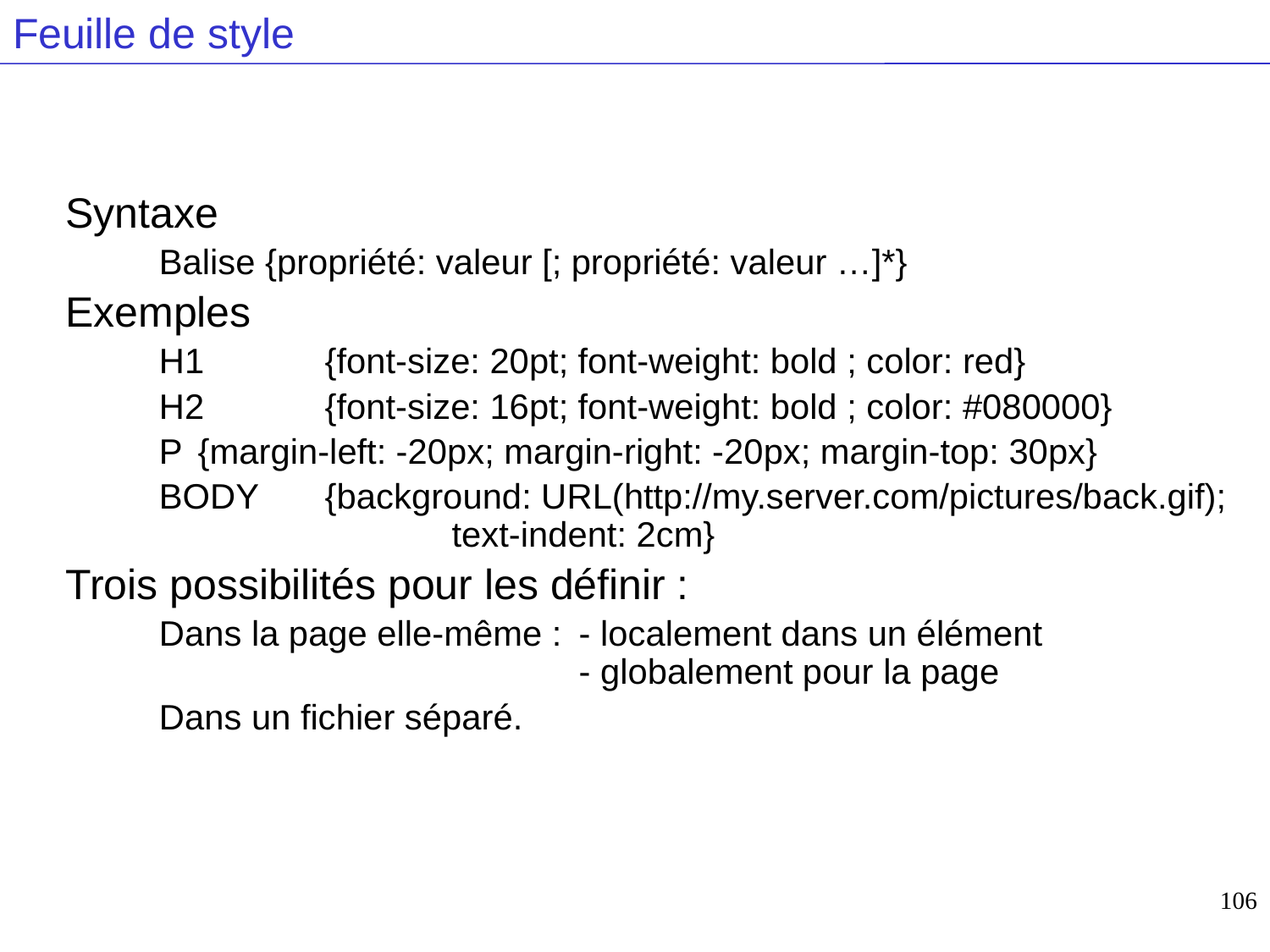

# Feuille de style
Syntaxe
Balise {propriété: valeur [; propriété: valeur …]*}
Exemples
H1	{font-size: 20pt; font-weight: bold ; color: red}
H2 	{font-size: 16pt; font-weight: bold ; color: #080000}
P 	{margin-left: -20px; margin-right: -20px; margin-top: 30px}
BODY 	{background: URL(http://my.server.com/pictures/back.gif); 		text-indent: 2cm}
Trois possibilités pour les définir :
Dans la page elle-même :	- localement dans un élément
			- globalement pour la page
Dans un fichier séparé.
106